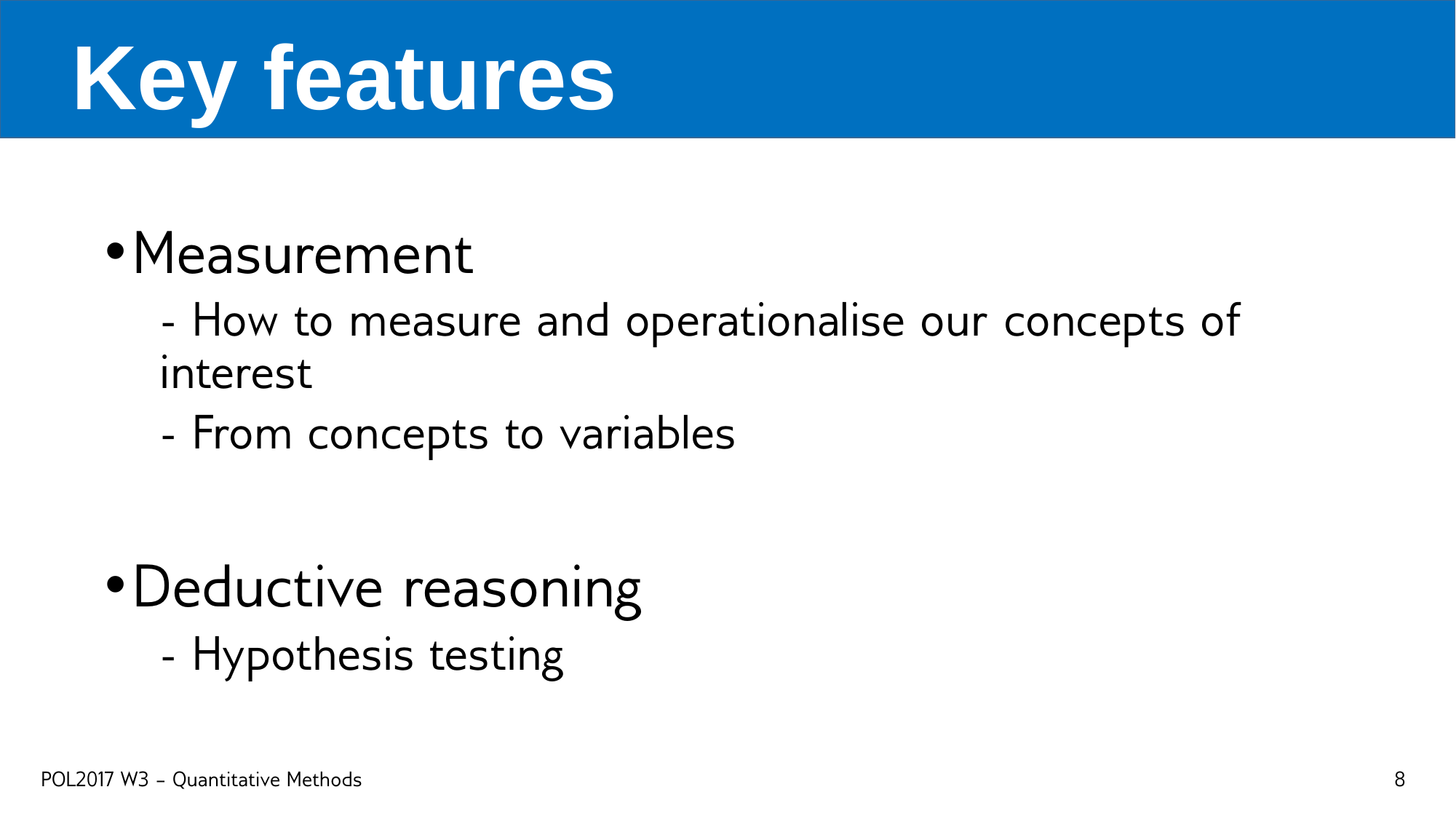

# Key features
Measurement
- How to measure and operationalise our concepts of interest
- From concepts to variables

Deductive reasoning
- Hypothesis testing

POL2017 W3 – Quantitative Methods
8